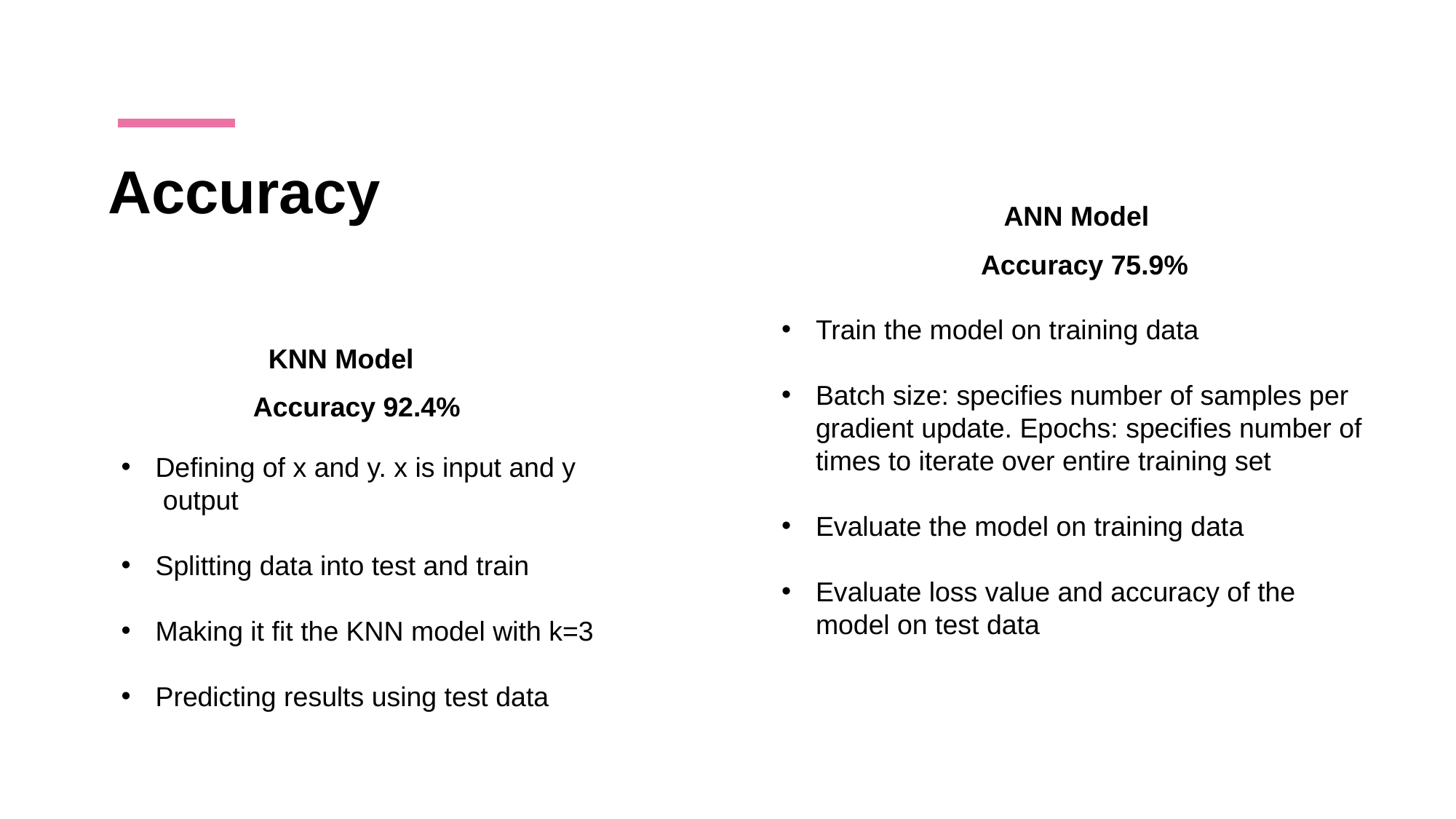

Accuracy
   ANN Model
Accuracy 75.9%
Train the model on training data

Batch size: specifies number of samples per gradient update. Epochs: specifies number of times to iterate over entire training set

Evaluate the model on training data

Evaluate loss value and accuracy of the model on test data
  KNN Model
Accuracy 92.4%
Defining of x and y. x is input and y     output

Splitting data into test and train

Making it fit the KNN model with k=3

Predicting results using test data